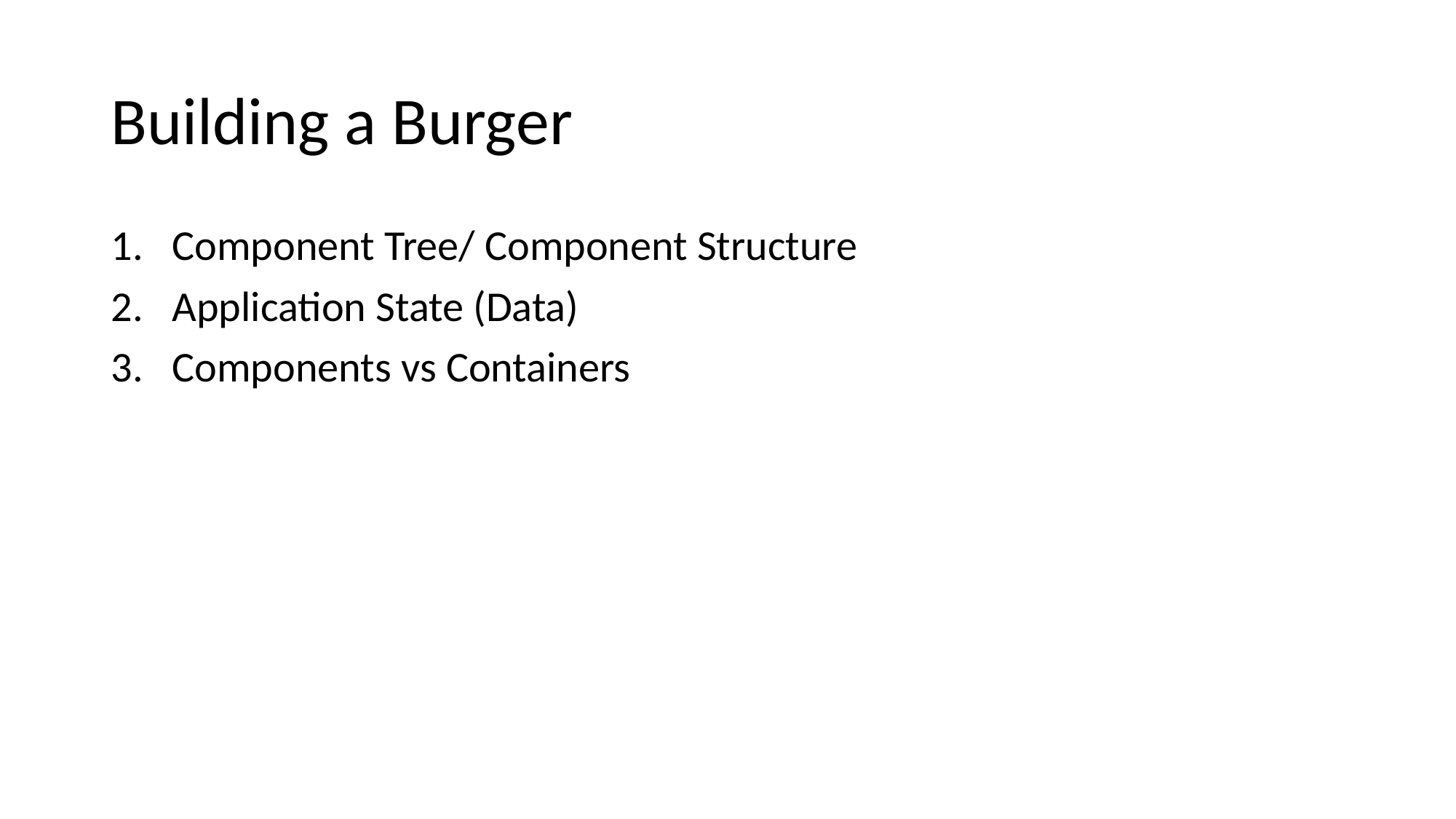

# Building a Burger
Component Tree/ Component Structure
Application State (Data)
Components vs Containers